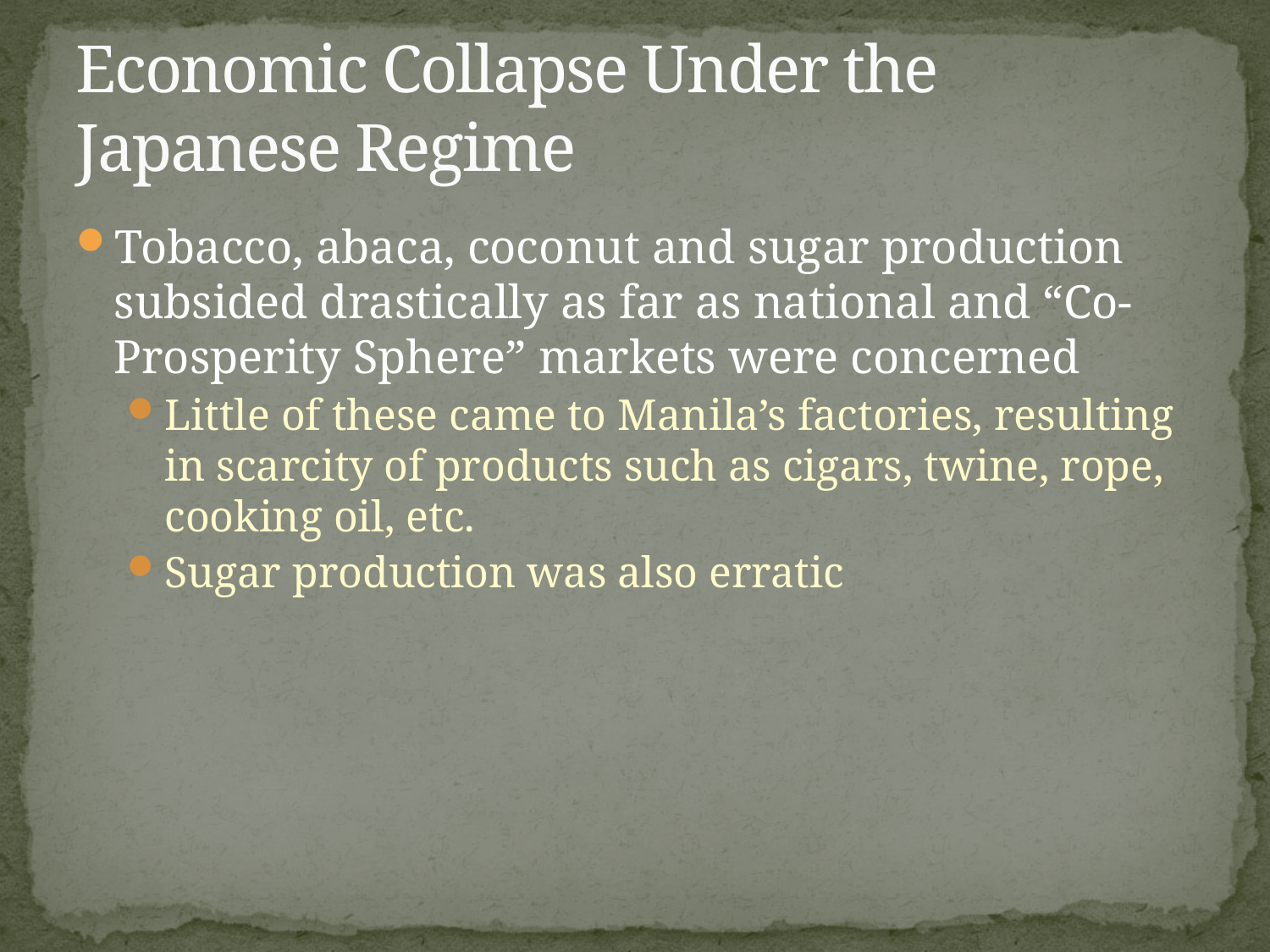

# Economic Collapse Under the Japanese Regime
Tobacco, abaca, coconut and sugar production subsided drastically as far as national and “Co-Prosperity Sphere” markets were concerned
Little of these came to Manila’s factories, resulting in scarcity of products such as cigars, twine, rope, cooking oil, etc.
Sugar production was also erratic